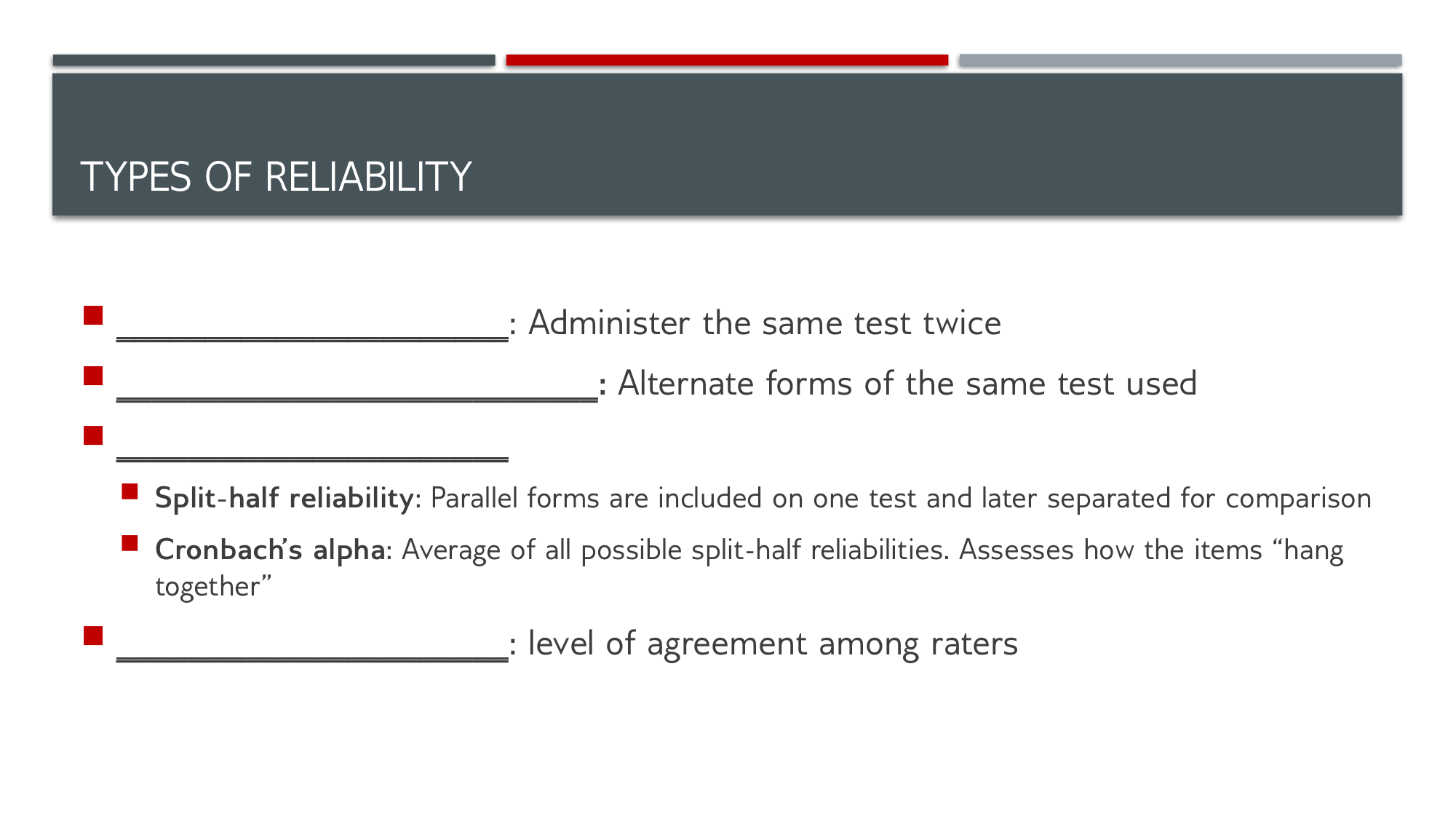

# Types of Reliability
______________________: Administer the same test twice
___________________________: Alternate forms of the same test used
______________________
Split-half reliability: Parallel forms are included on one test and later separated for comparison
Cronbach’s alpha: Average of all possible split-half reliabilities. Assesses how the items “hang together”
______________________: level of agreement among raters